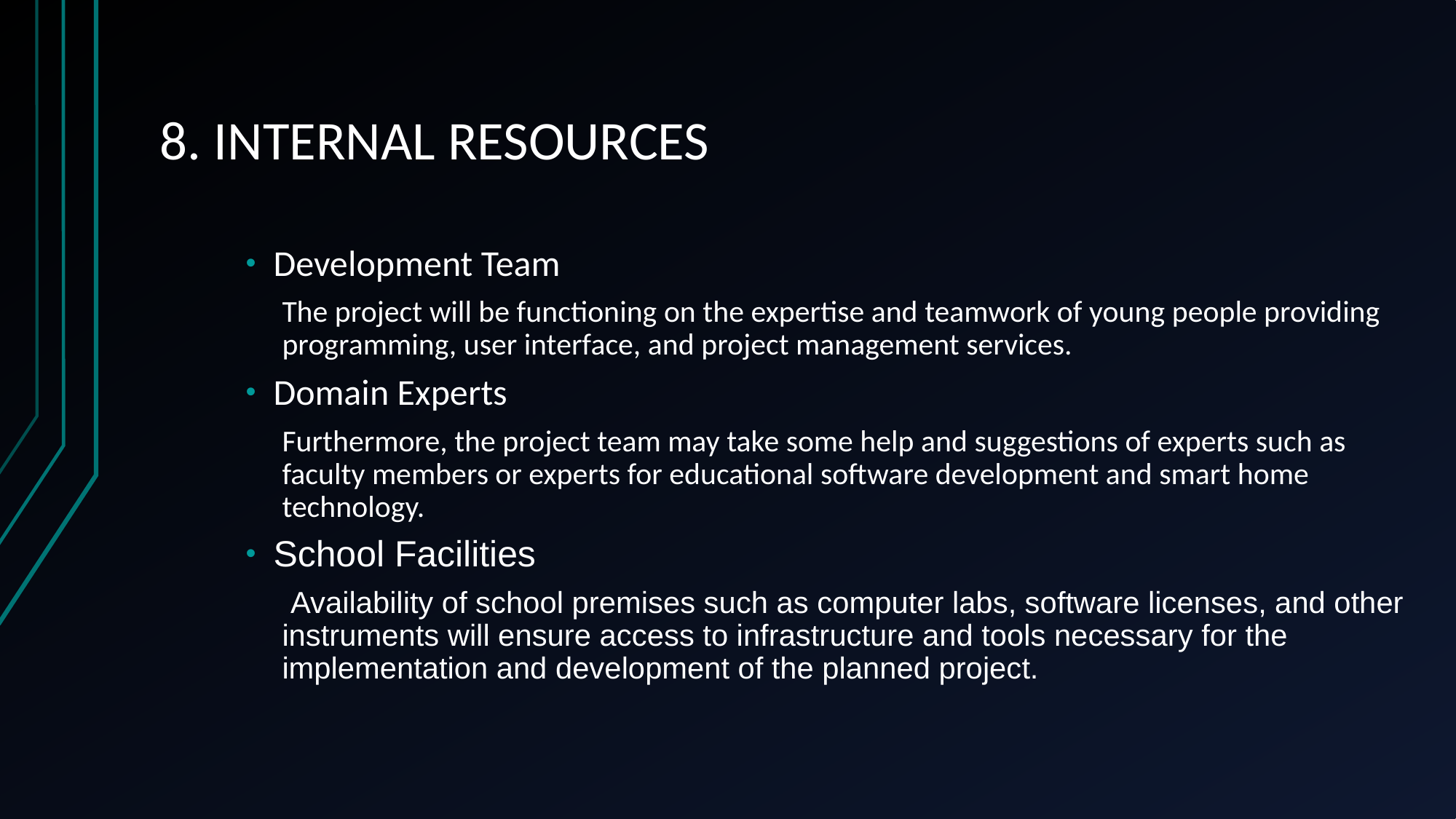

# 8. INTERNAL RESOURCES
Development Team
The project will be functioning on the expertise and teamwork of young people providing programming, user interface, and project management services.
Domain Experts
Furthermore, the project team may take some help and suggestions of experts such as faculty members or experts for educational software development and smart home technology.
School Facilities
 Availability of school premises such as computer labs, software licenses, and other instruments will ensure access to infrastructure and tools necessary for the implementation and development of the planned project.